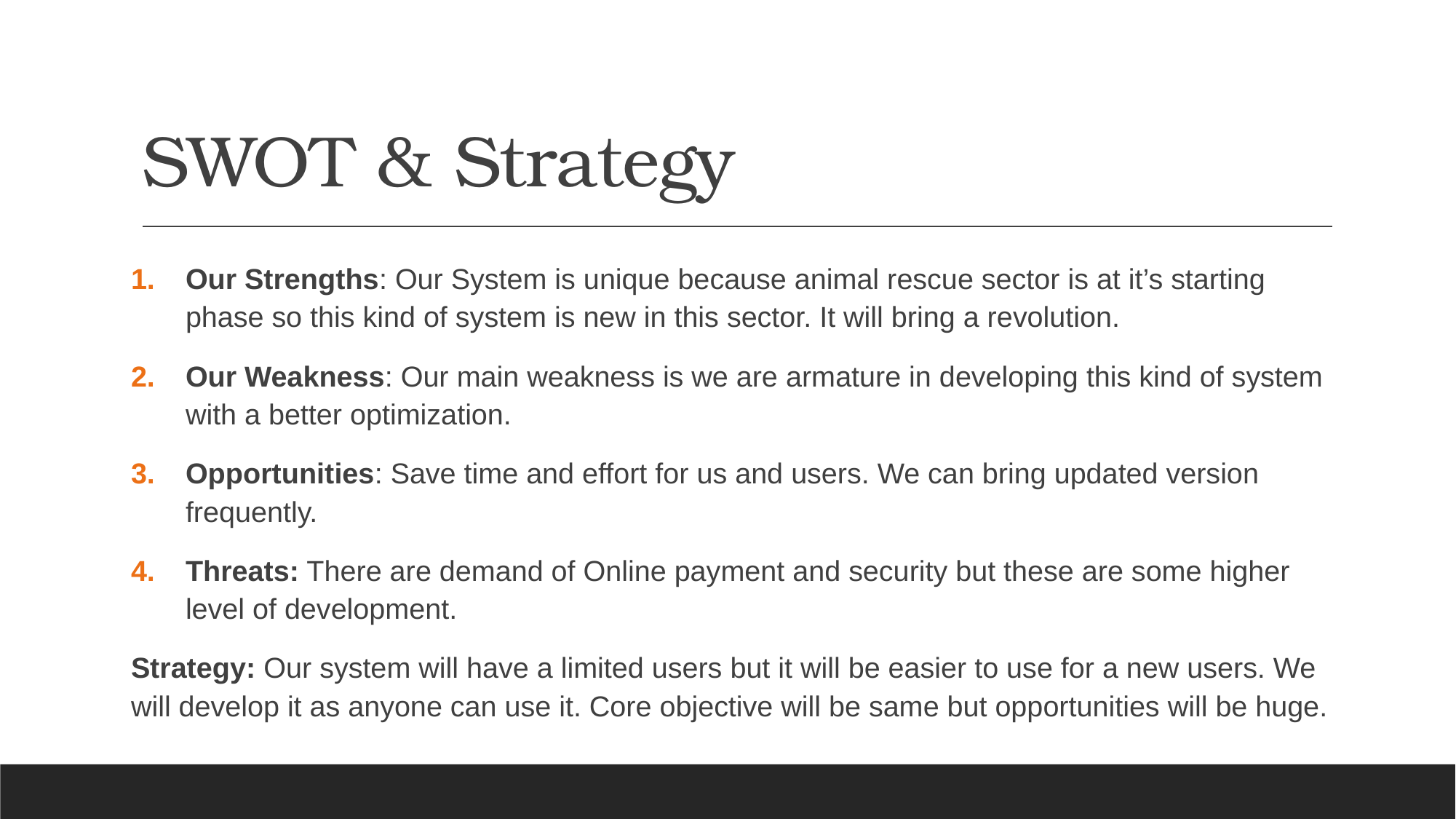

# SWOT & Strategy
Our Strengths: Our System is unique because animal rescue sector is at it’s starting phase so this kind of system is new in this sector. It will bring a revolution.
Our Weakness: Our main weakness is we are armature in developing this kind of system with a better optimization.
Opportunities: Save time and effort for us and users. We can bring updated version frequently.
Threats: There are demand of Online payment and security but these are some higher level of development.
Strategy: Our system will have a limited users but it will be easier to use for a new users. We will develop it as anyone can use it. Core objective will be same but opportunities will be huge.